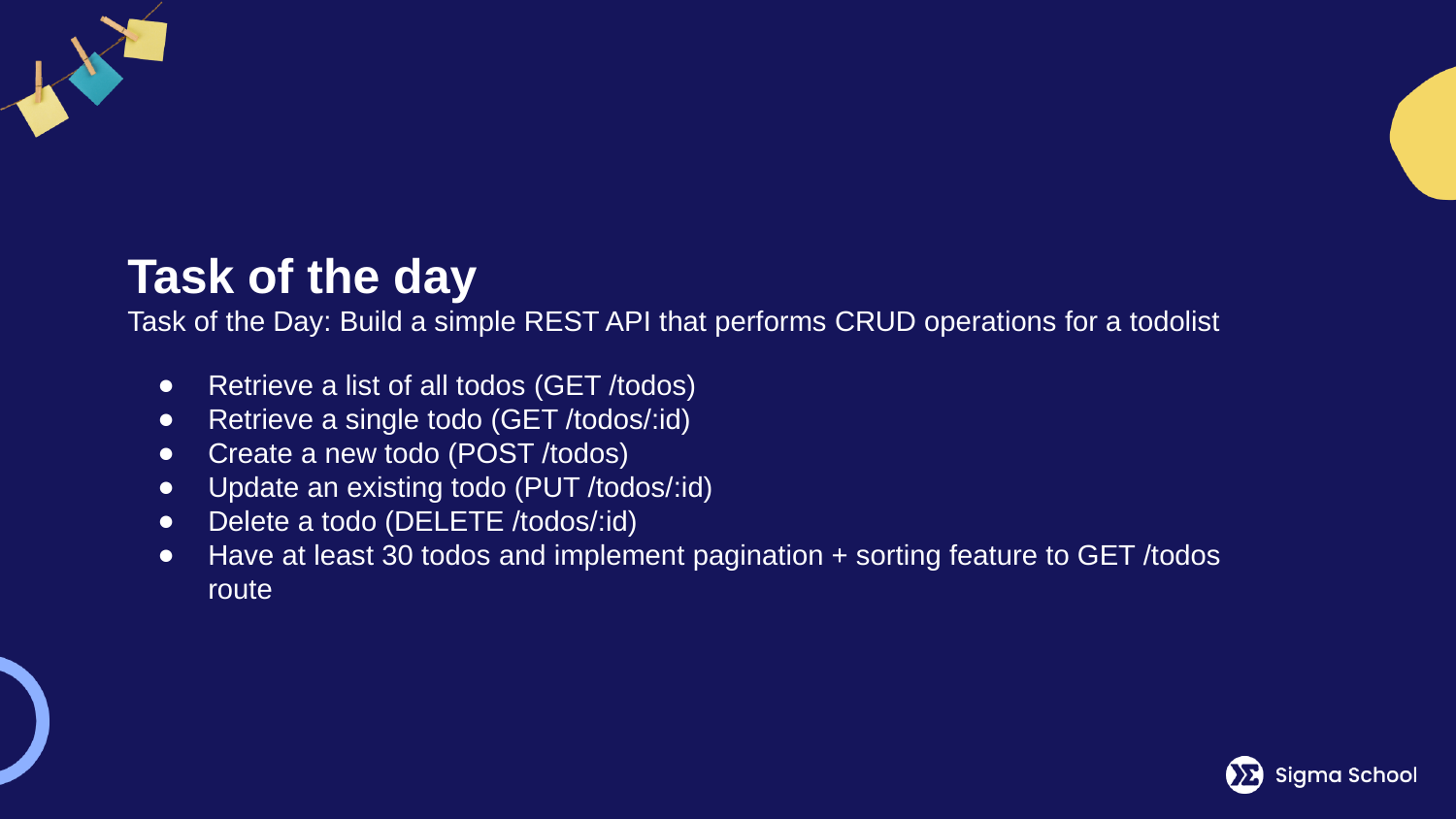

# Task of the day Task of the Day: Build a simple REST API that performs CRUD operations for a todolist
Retrieve a list of all todos (GET /todos)
Retrieve a single todo (GET /todos/:id)
Create a new todo (POST /todos)
Update an existing todo (PUT /todos/:id)
Delete a todo (DELETE /todos/:id)
Have at least 30 todos and implement pagination + sorting feature to GET /todos route